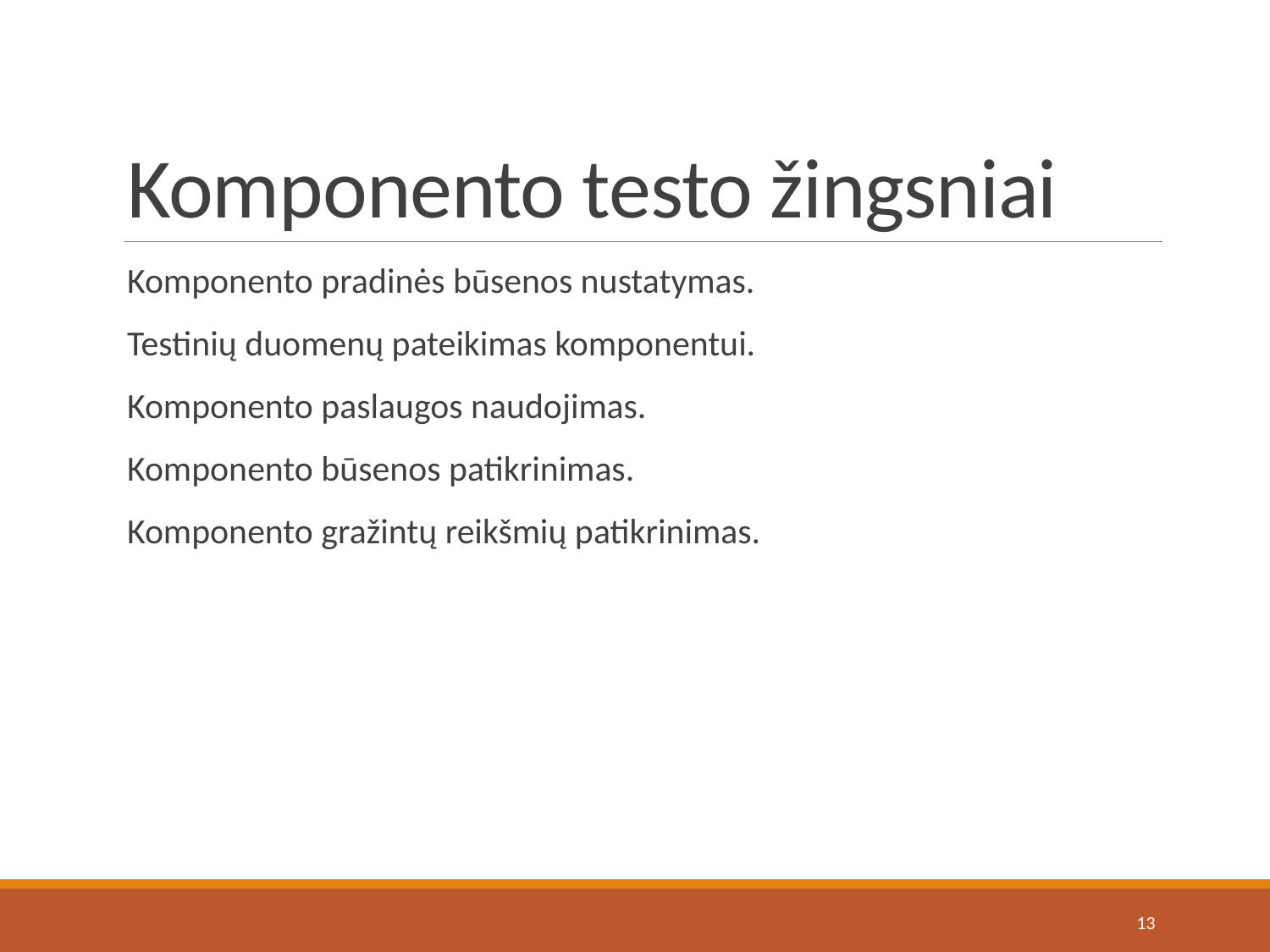

# Komponento testo žingsniai
Komponento pradinės būsenos nustatymas.
Testinių duomenų pateikimas komponentui.
Komponento paslaugos naudojimas.
Komponento būsenos patikrinimas.
Komponento gražintų reikšmių patikrinimas.

13